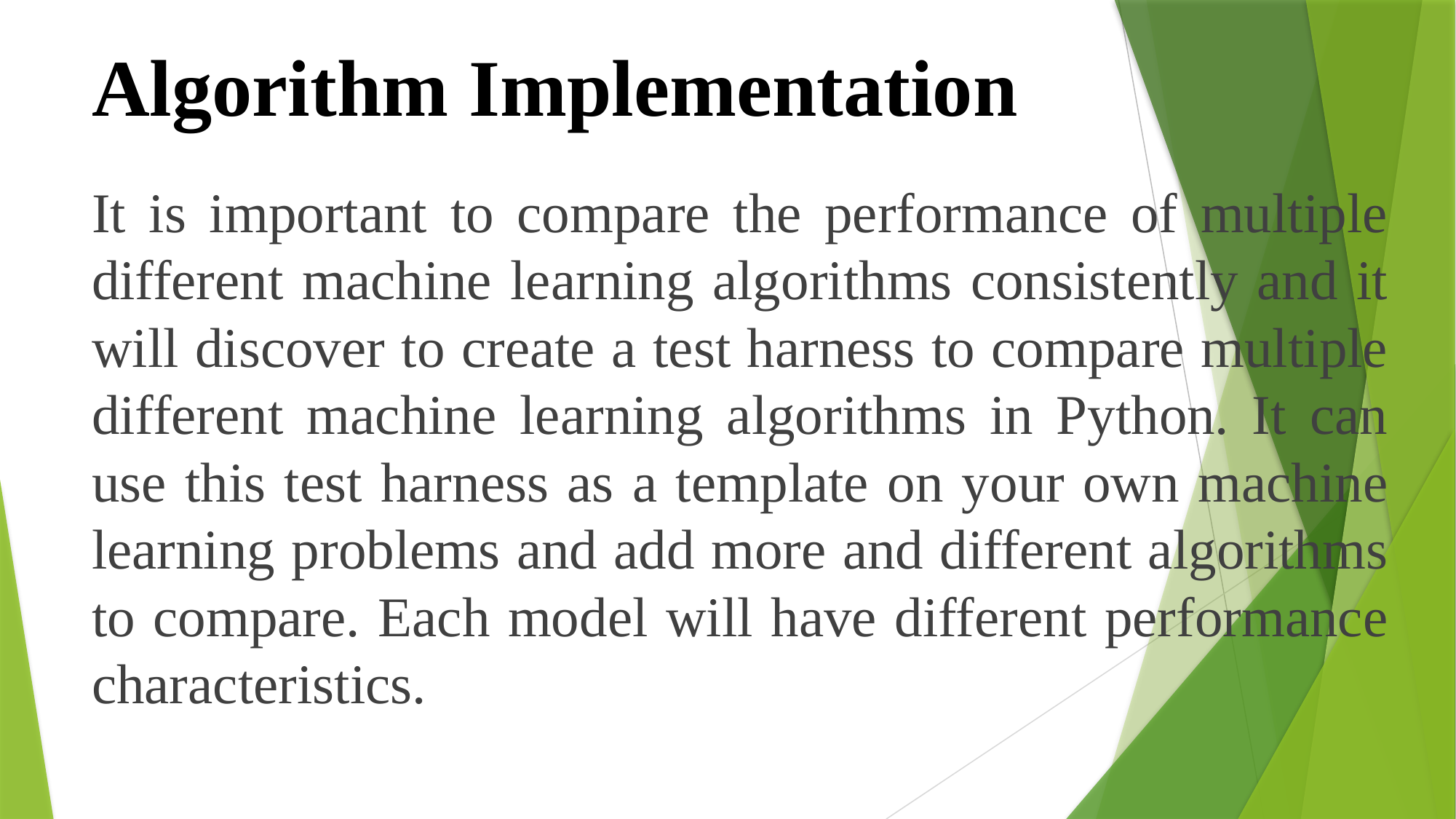

# Algorithm Implementation
It is important to compare the performance of multiple different machine learning algorithms consistently and it will discover to create a test harness to compare multiple different machine learning algorithms in Python. It can use this test harness as a template on your own machine learning problems and add more and different algorithms to compare. Each model will have different performance characteristics.